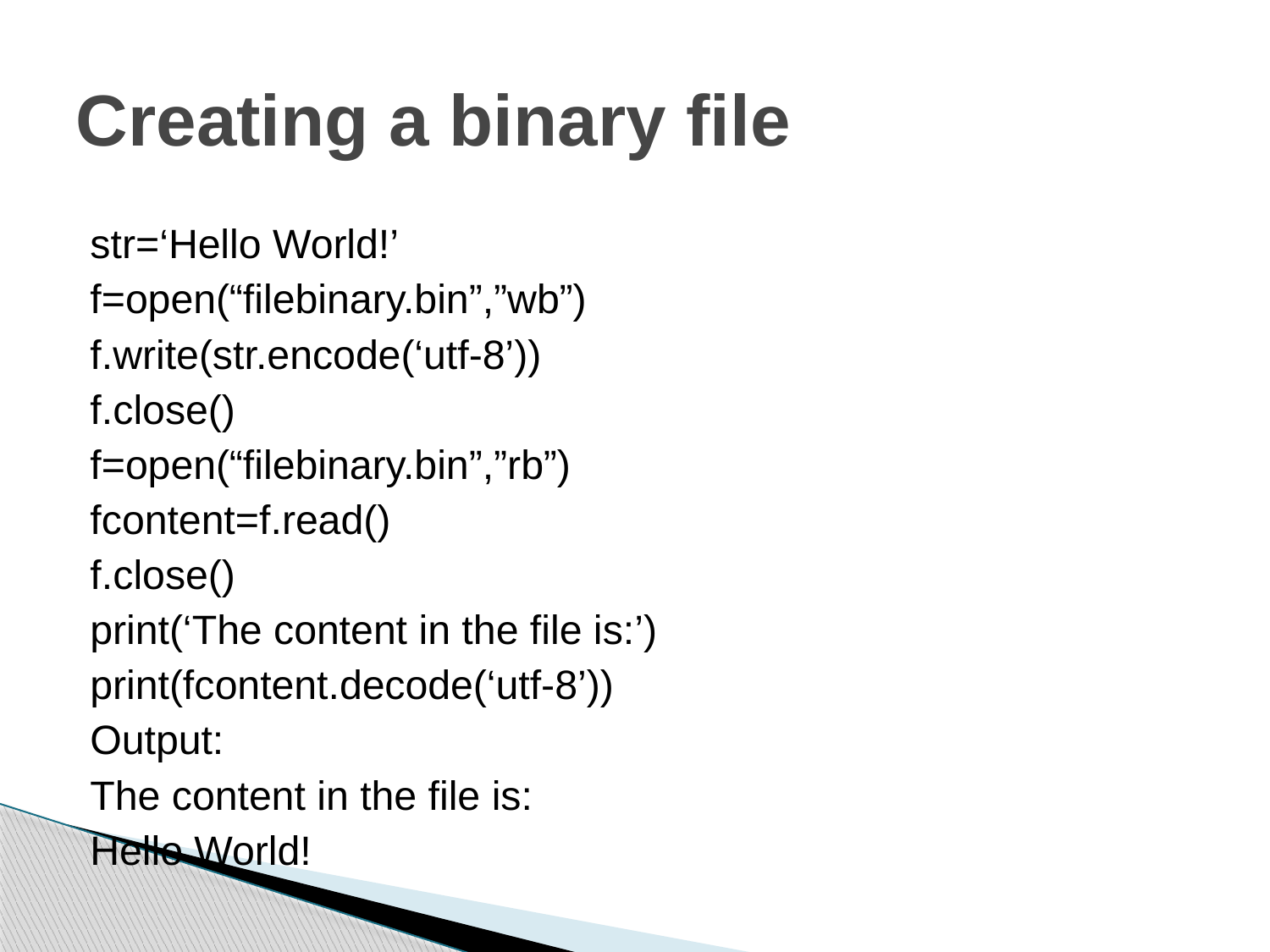

# Creating a binary file
str=‘Hello World!’
f=open(“filebinary.bin”,”wb”)
f.write(str.encode(‘utf-8’))
f.close()
f=open(“filebinary.bin”,”rb”)
fcontent=f.read()
f.close()
print(‘The content in the file is:’)
print(fcontent.decode(‘utf-8’))
Output:
The content in the file is:
Hello World!